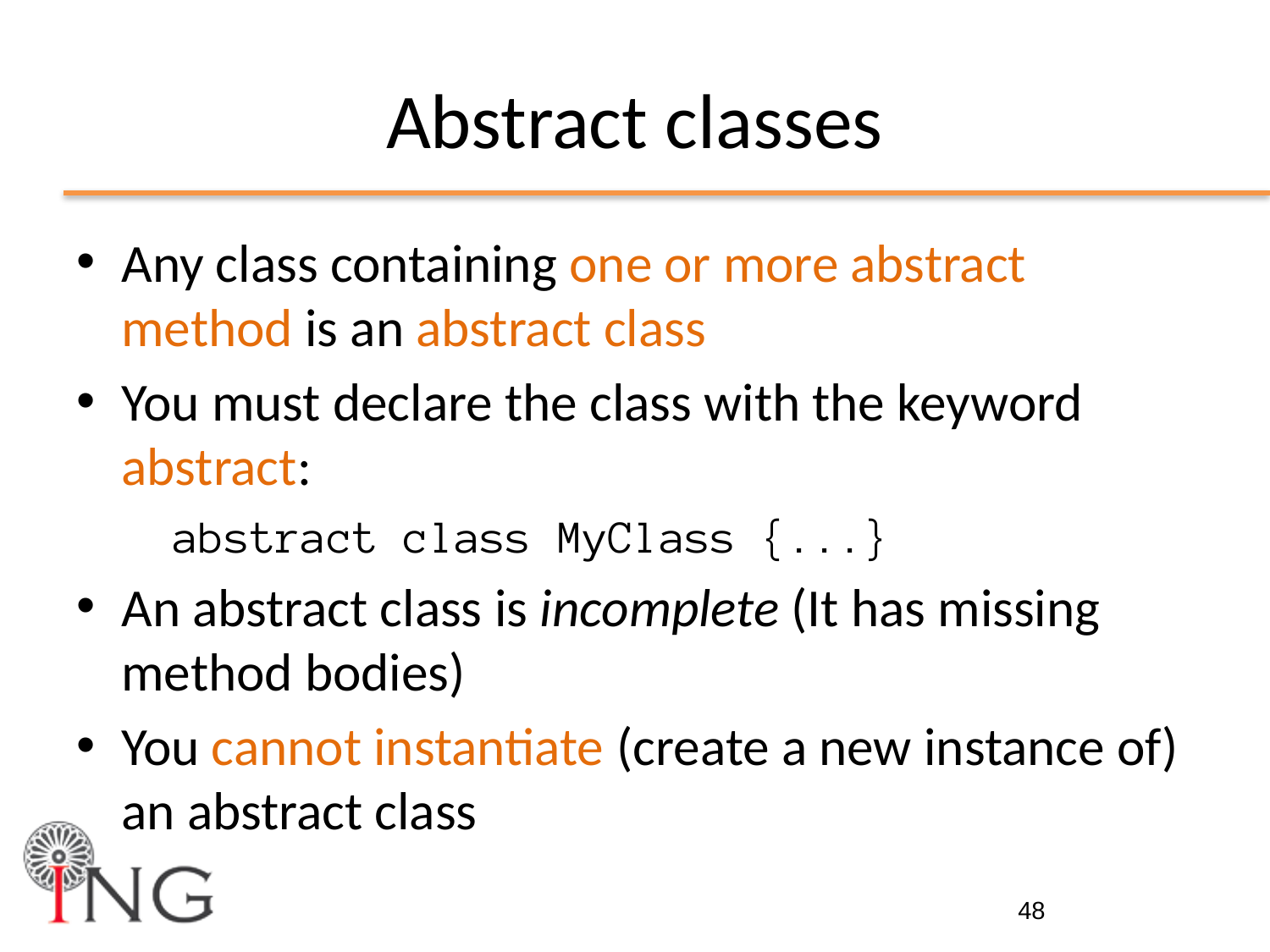

# Abstract classes
Any class containing one or more abstract method is an abstract class
You must declare the class with the keyword abstract:
abstract class MyClass {...}
An abstract class is incomplete (It has missing method bodies)
You cannot instantiate (create a new instance of) an abstract class
48